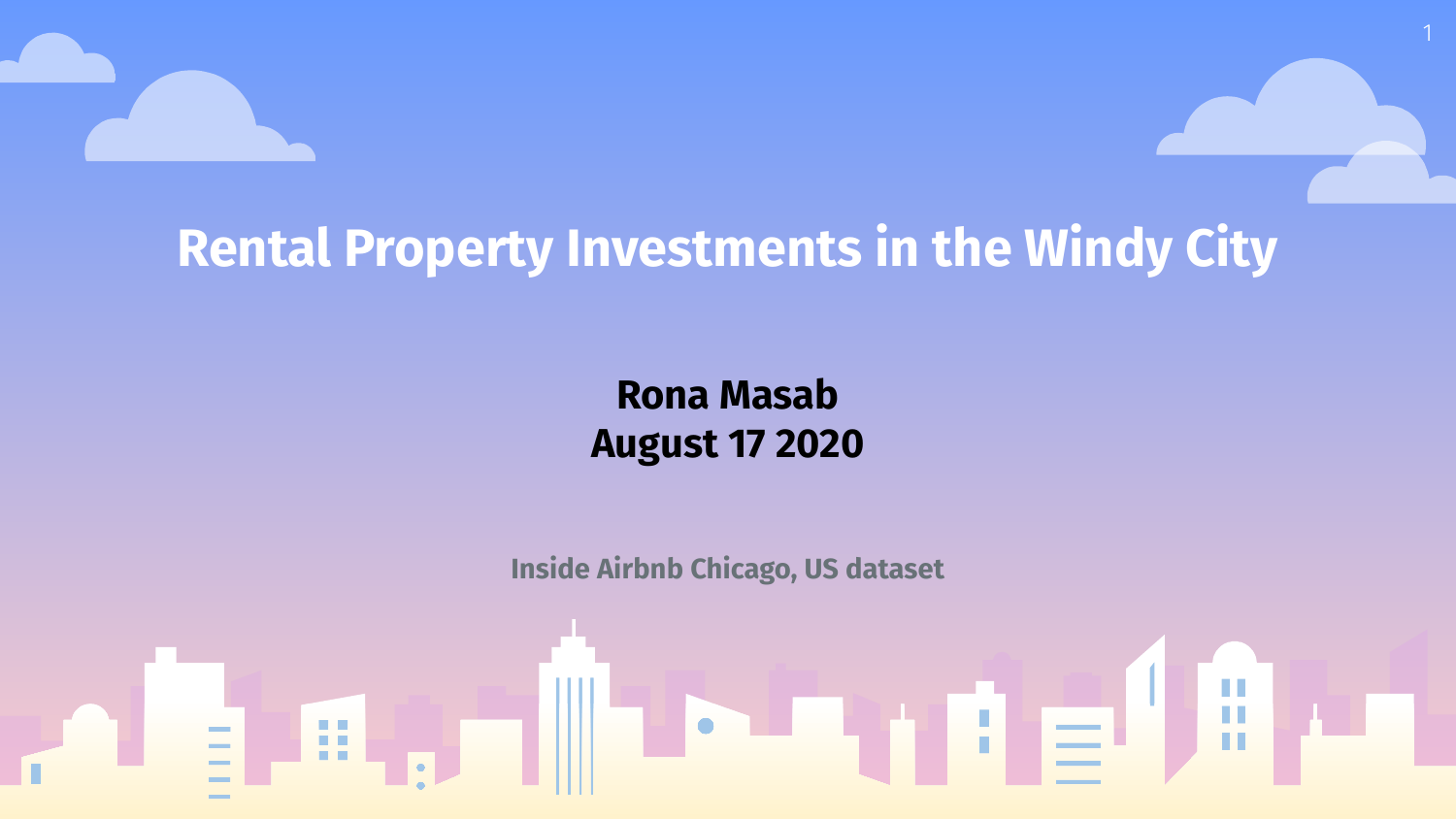

1
Rental Property Investments in the Windy City
Rona Masab
August 17 2020
Inside Airbnb Chicago, US dataset